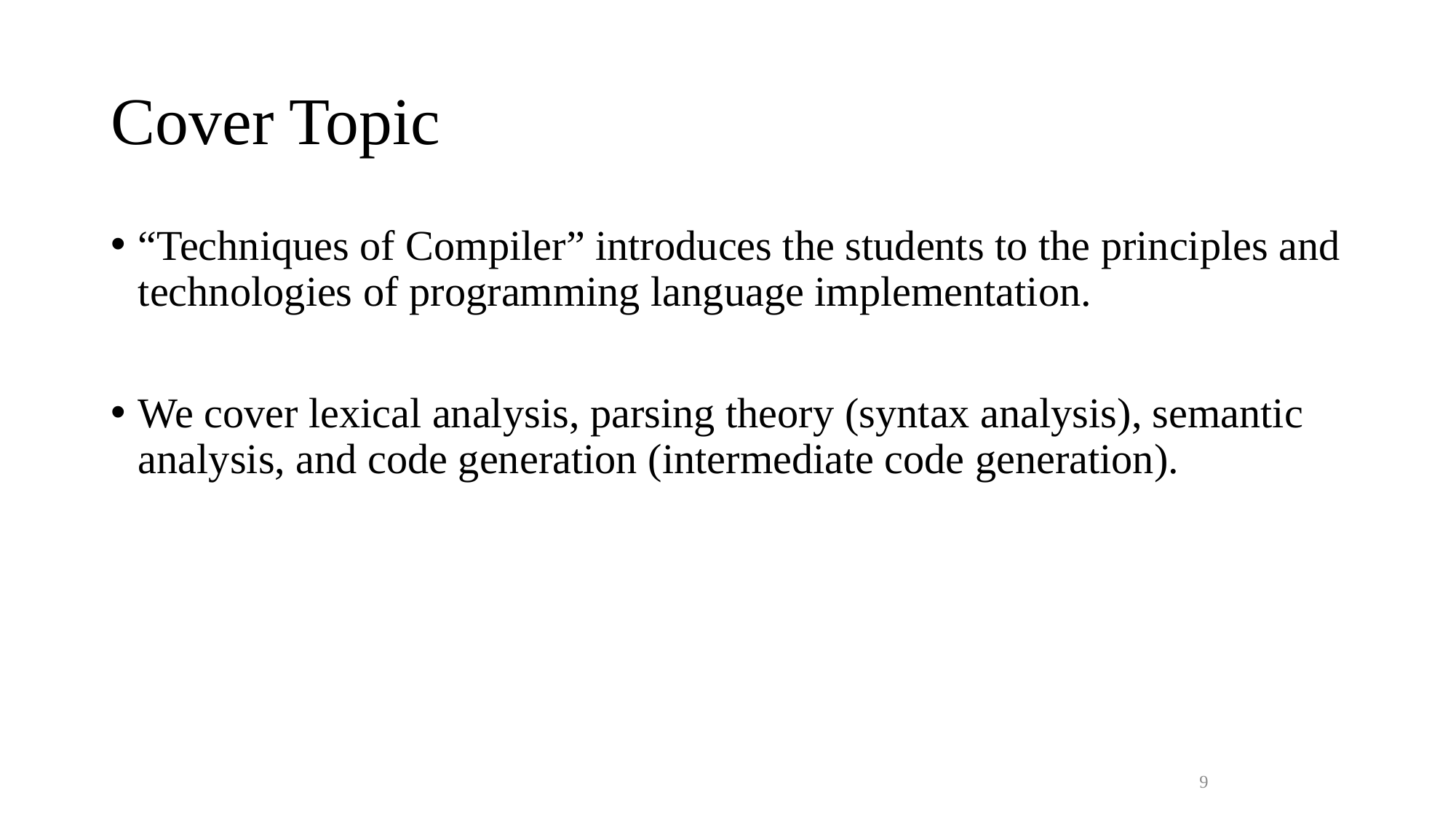

Cover Topic
“Techniques of Compiler” introduces the students to the principles and technologies of programming language implementation.

We cover lexical analysis, parsing theory (syntax analysis), semantic analysis, and code generation (intermediate code generation).

9